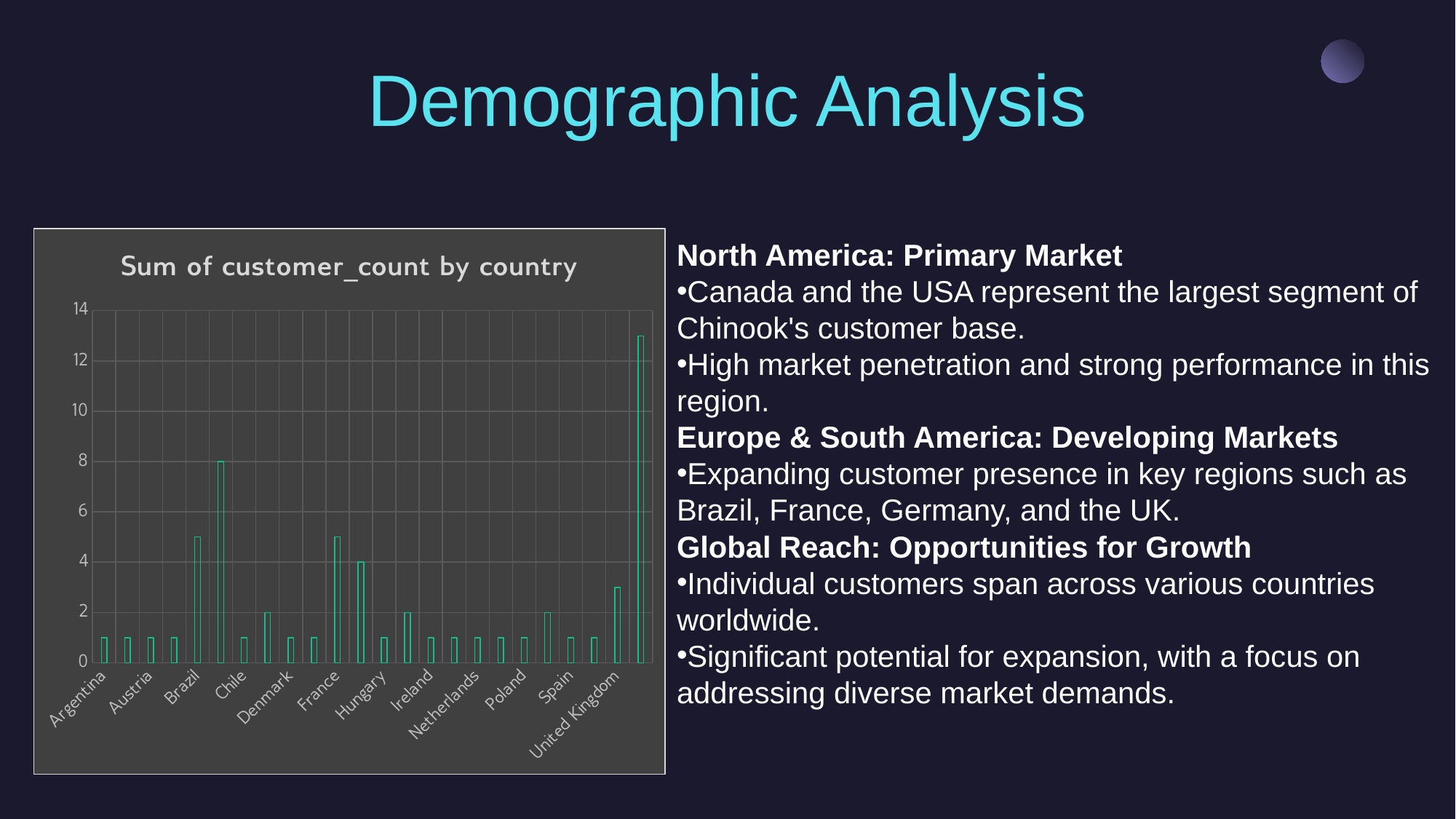

# Demographic Analysis

### Chart: Sum of customer_count by country

| Category | Total |
|---|---|
| Argentina | 1.0 |
| Australia | 1.0 |
| Austria | 1.0 |
| Belgium | 1.0 |
| Brazil | 5.0 |
| Canada | 8.0 |
| Chile | 1.0 |
| Czech Republic | 2.0 |
| Denmark | 1.0 |
| Finland | 1.0 |
| France | 5.0 |
| Germany | 4.0 |
| Hungary | 1.0 |
| India | 2.0 |
| Ireland | 1.0 |
| Italy | 1.0 |
| Netherlands | 1.0 |
| Norway | 1.0 |
| Poland | 1.0 |
| Portugal | 2.0 |
| Spain | 1.0 |
| Sweden | 1.0 |
| United Kingdom | 3.0 |
| USA | 13.0 |
North America: Primary Market
Canada and the USA represent the largest segment of Chinook's customer base.
High market penetration and strong performance in this region.
Europe & South America: Developing Markets
Expanding customer presence in key regions such as Brazil, France, Germany, and the UK.
Global Reach: Opportunities for Growth
Individual customers span across various countries worldwide.
Significant potential for expansion, with a focus on addressing diverse market demands.